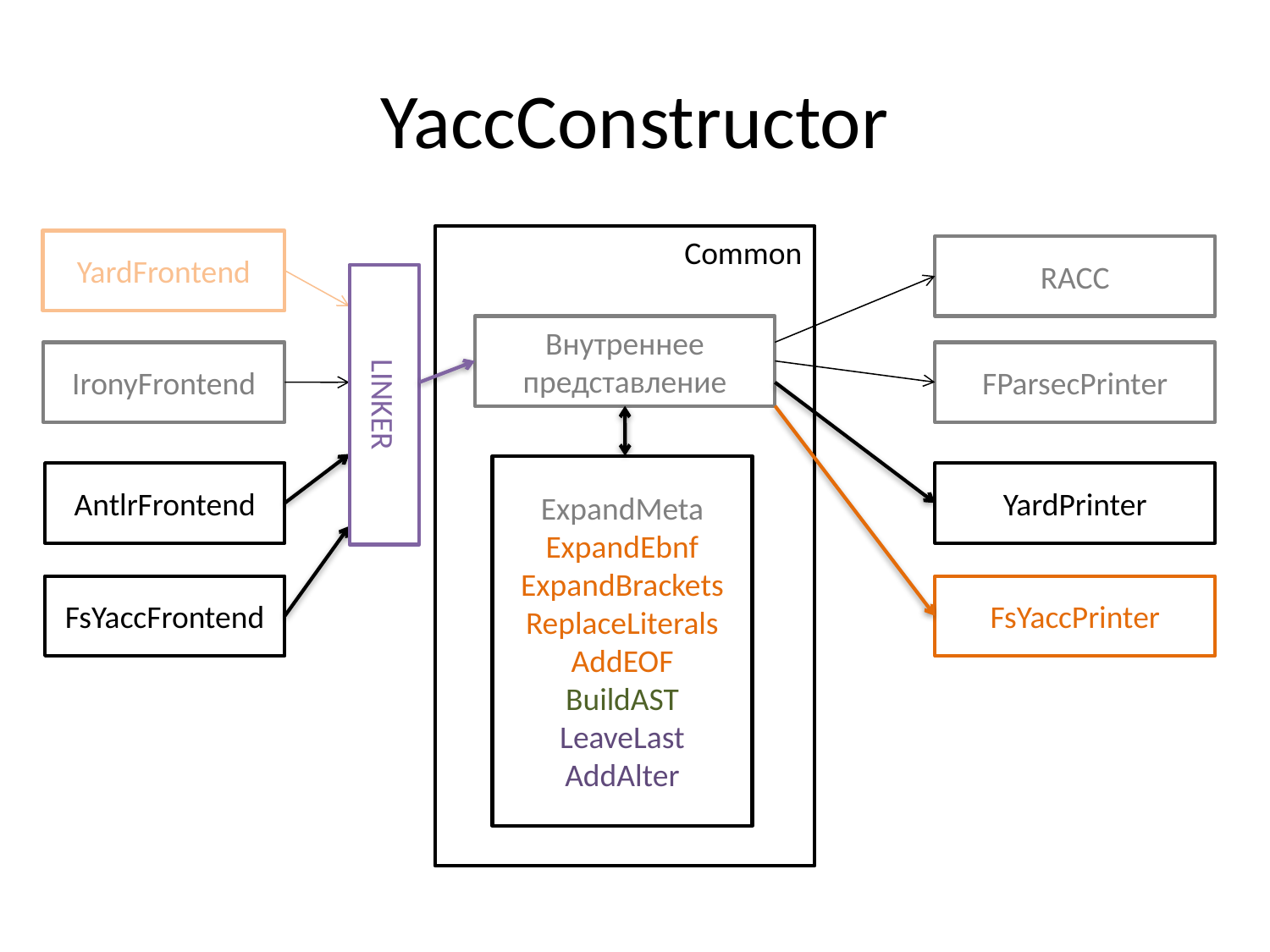

# YaccConstructor
Common
YardFrontend
RACC
LINKER
Внутреннее представление
IronyFrontend
FParsecPrinter
ExpandMeta
ExpandEbnf
ExpandBrackets
ReplaceLiterals
AddEOF
BuildAST
LeaveLast
AddAlter
AntlrFrontend
YardPrinter
FsYaccFrontend
FsYaccPrinter